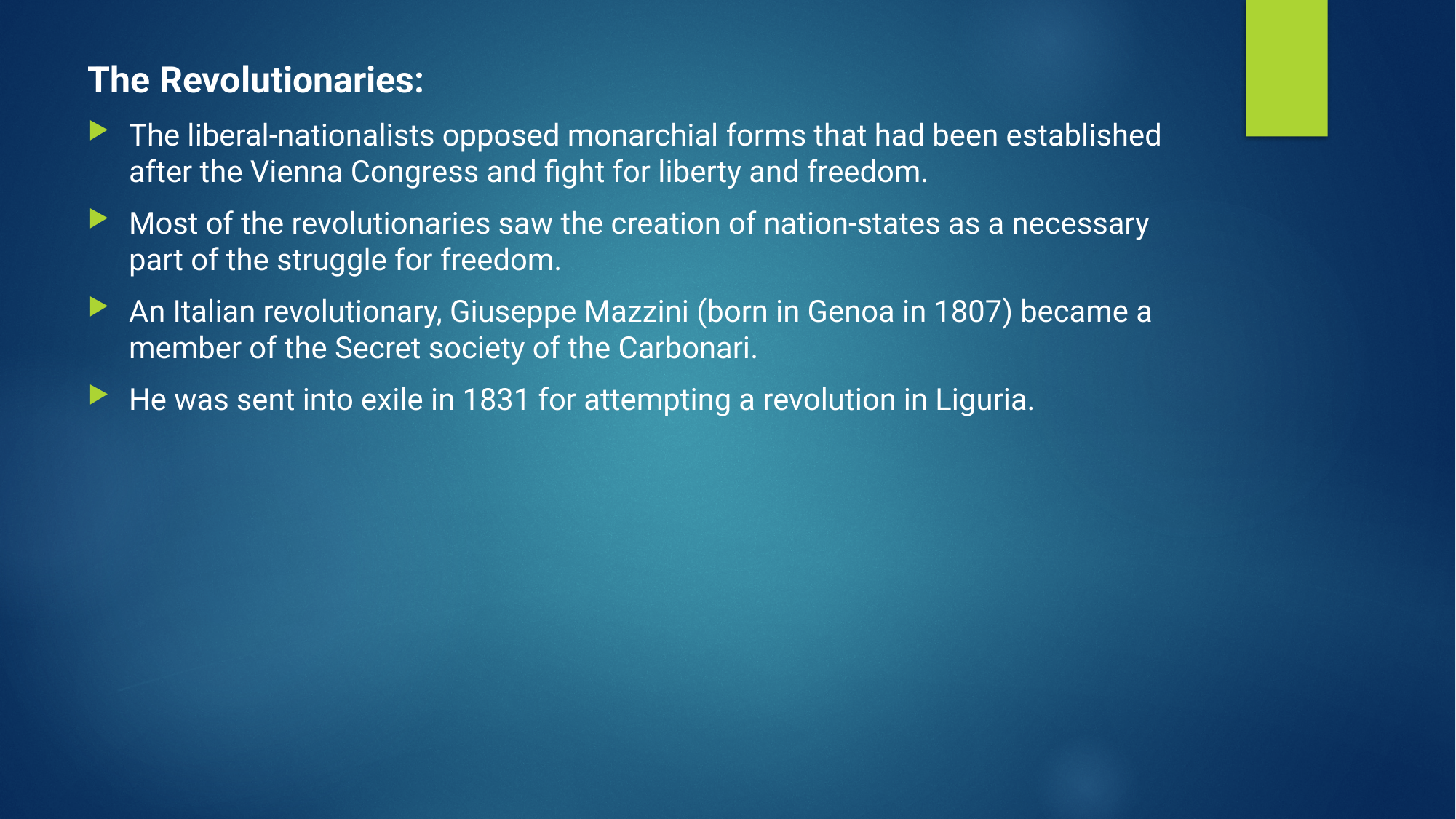

The Revolutionaries:
The liberal-nationalists opposed monarchial forms that had been established after the Vienna Congress and fight for liberty and freedom.
Most of the revolutionaries saw the creation of nation-states as a necessary part of the struggle for freedom.
An Italian revolutionary, Giuseppe Mazzini (born in Genoa in 1807) became a member of the Secret society of the Carbonari.
He was sent into exile in 1831 for attempting a revolution in Liguria.